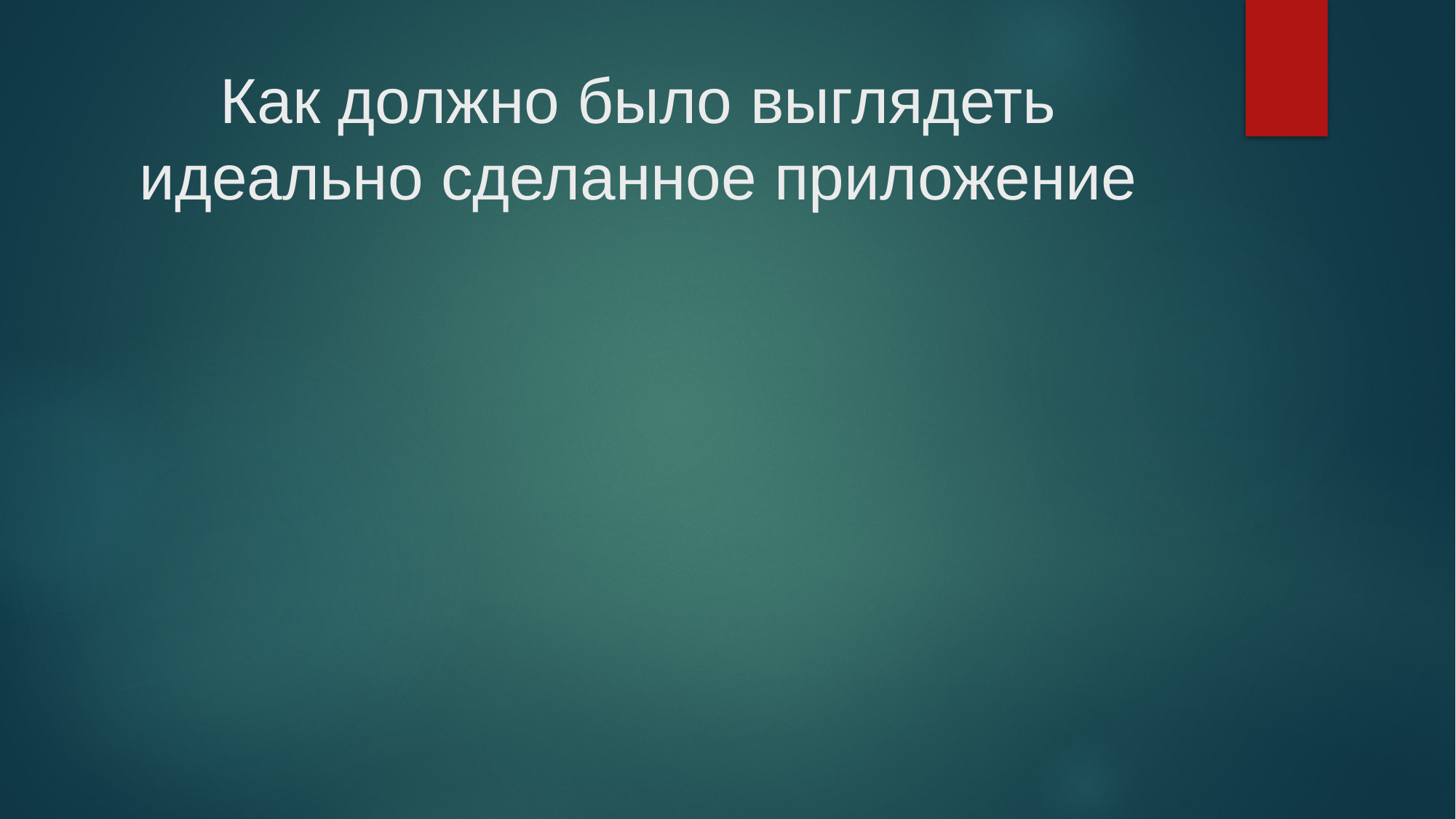

# Как должно было выглядеть идеально сделанное приложение